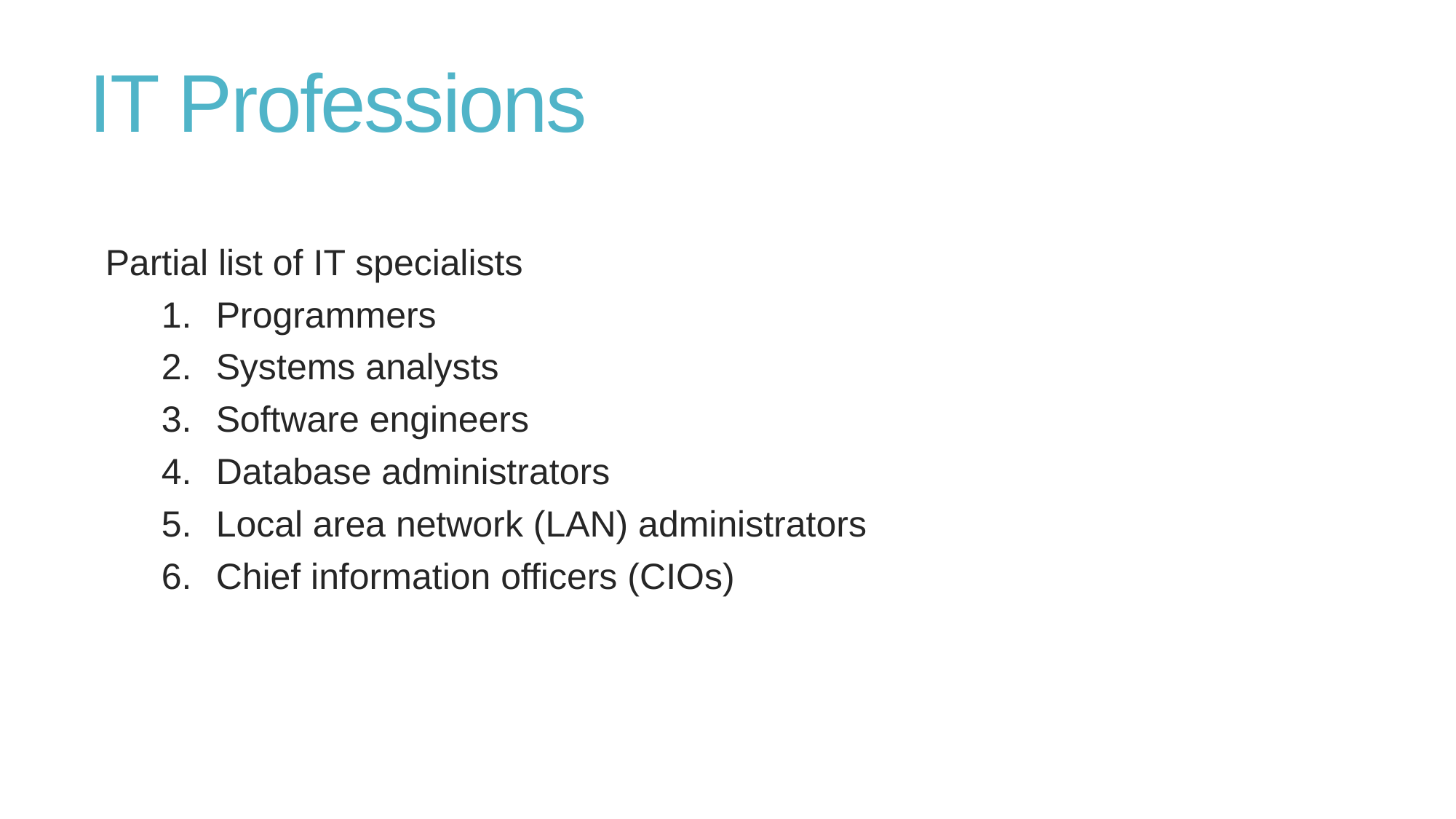

# IT Professions
Partial list of IT specialists
Programmers
Systems analysts
Software engineers
Database administrators
Local area network (LAN) administrators
Chief information officers (CIOs)